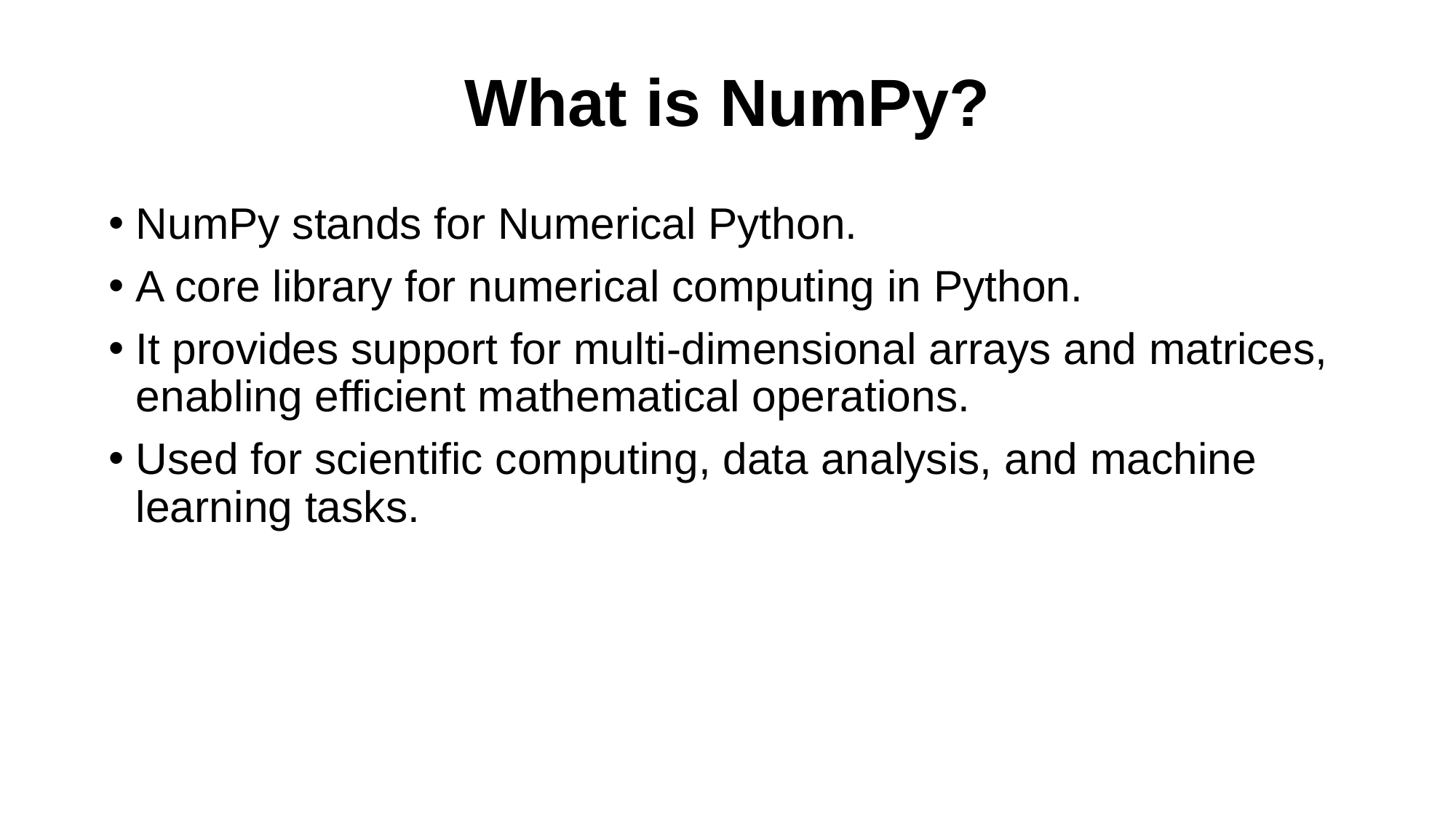

# What is NumPy?
NumPy stands for Numerical Python.
A core library for numerical computing in Python.
It provides support for multi-dimensional arrays and matrices, enabling efficient mathematical operations.
Used for scientific computing, data analysis, and machine learning tasks.